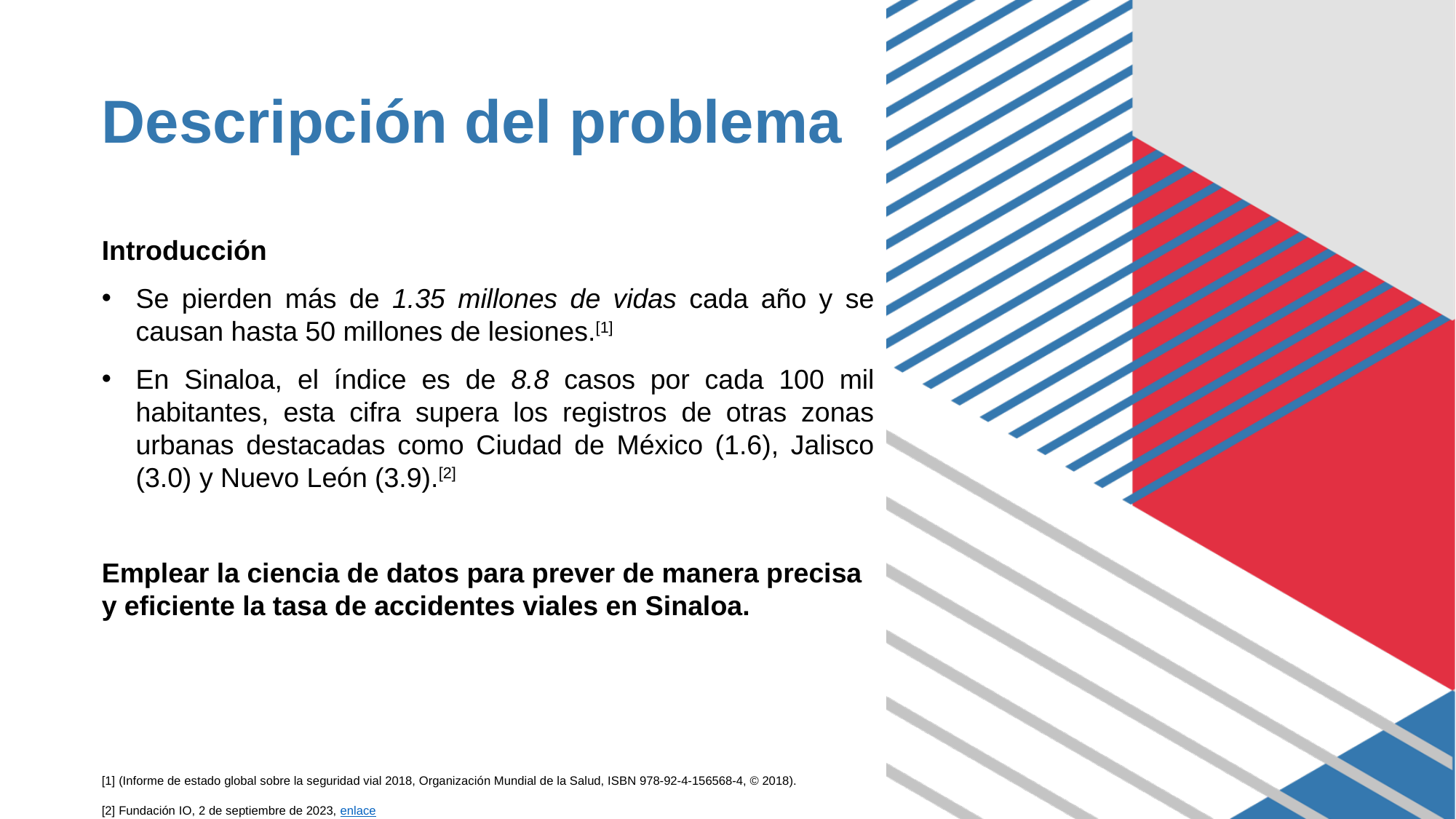

# Descripción del problema
Introducción
Se pierden más de 1.35 millones de vidas cada año y se causan hasta 50 millones de lesiones.[1]
En Sinaloa, el índice es de 8.8 casos por cada 100 mil habitantes, esta cifra supera los registros de otras zonas urbanas destacadas como Ciudad de México (1.6), Jalisco (3.0) y Nuevo León (3.9).[2]

Emplear la ciencia de datos para prever de manera precisa y eficiente la tasa de accidentes viales en Sinaloa.

[1] (Informe de estado global sobre la seguridad vial 2018, Organización Mundial de la Salud, ISBN 978-92-4-156568-4, © 2018).
[2] Fundación IO, 2 de septiembre de 2023, enlace